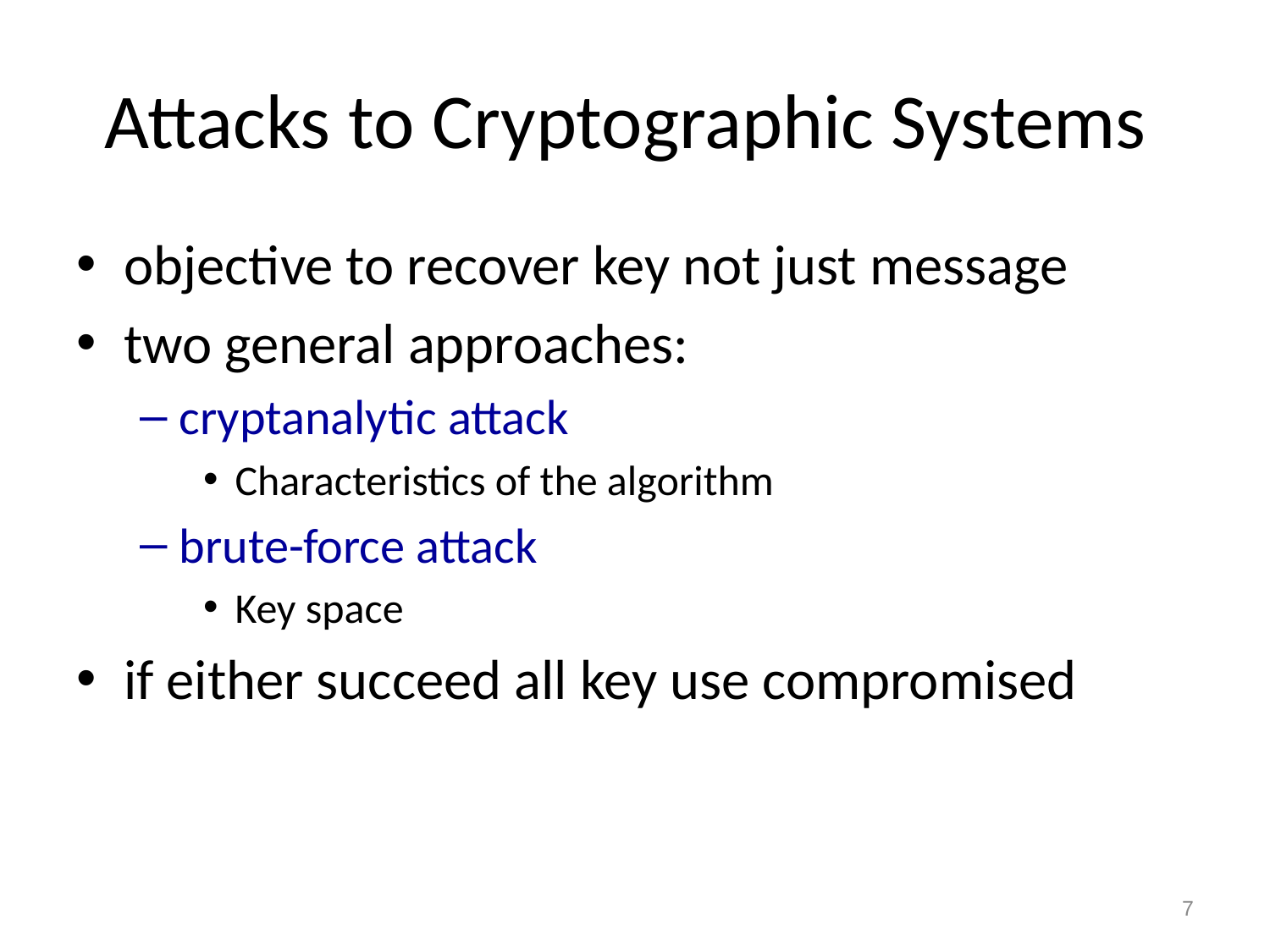

# Attacks to Cryptographic Systems
objective to recover key not just message
two general approaches:
cryptanalytic attack
Characteristics of the algorithm
brute-force attack
Key space
if either succeed all key use compromised
7